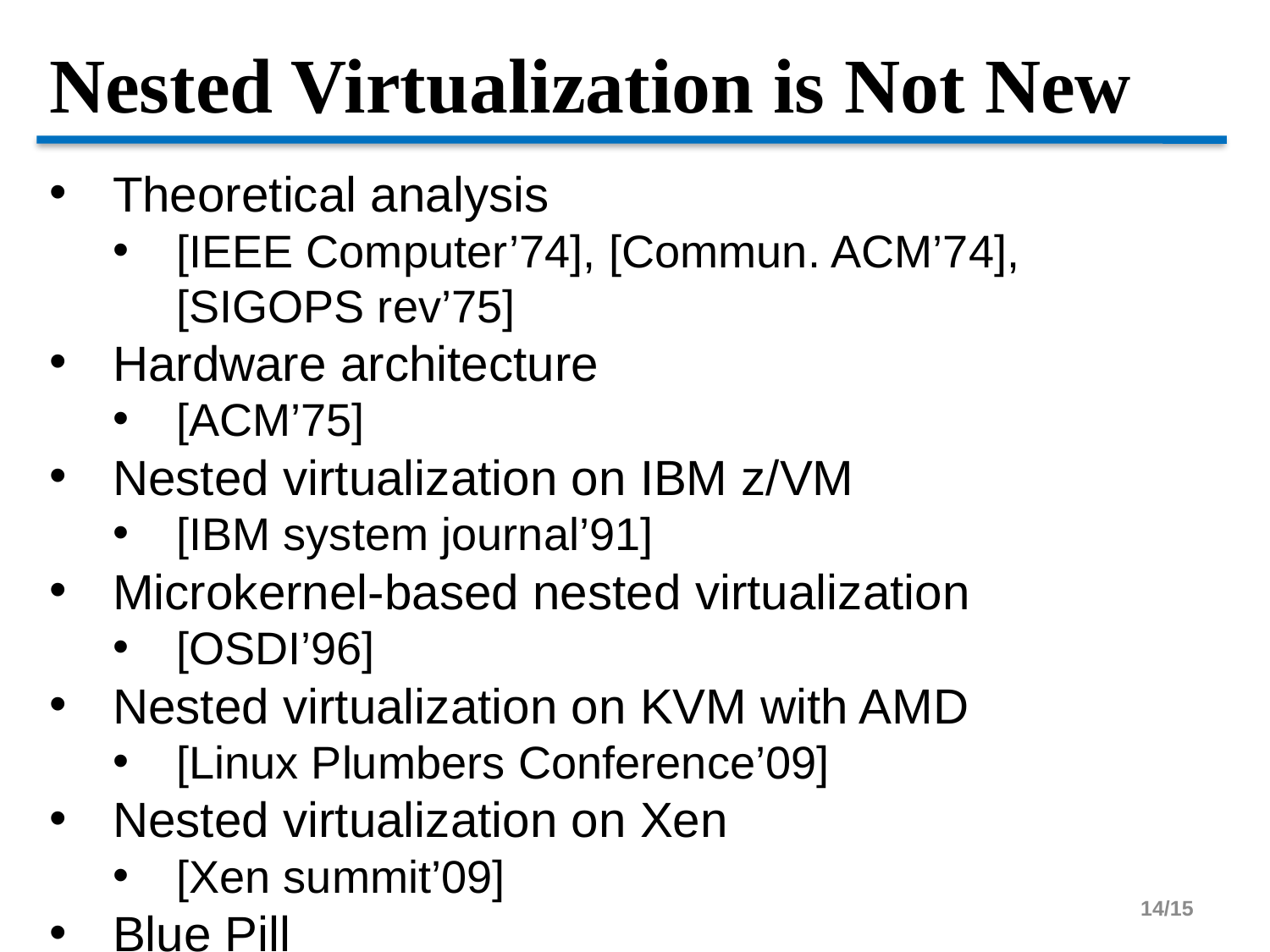

Nested Virtualization is Not New
Theoretical analysis
[IEEE Computer’74], [Commun. ACM’74], [SIGOPS rev’75]
Hardware architecture
[ACM’75]
Nested virtualization on IBM z/VM
[IBM system journal’91]
Microkernel-based nested virtualization
[OSDI’96]
Nested virtualization on KVM with AMD
[Linux Plumbers Conference’09]
Nested virtualization on Xen
[Xen summit’09]
Blue Pill
[Blackhat’09]

14/15